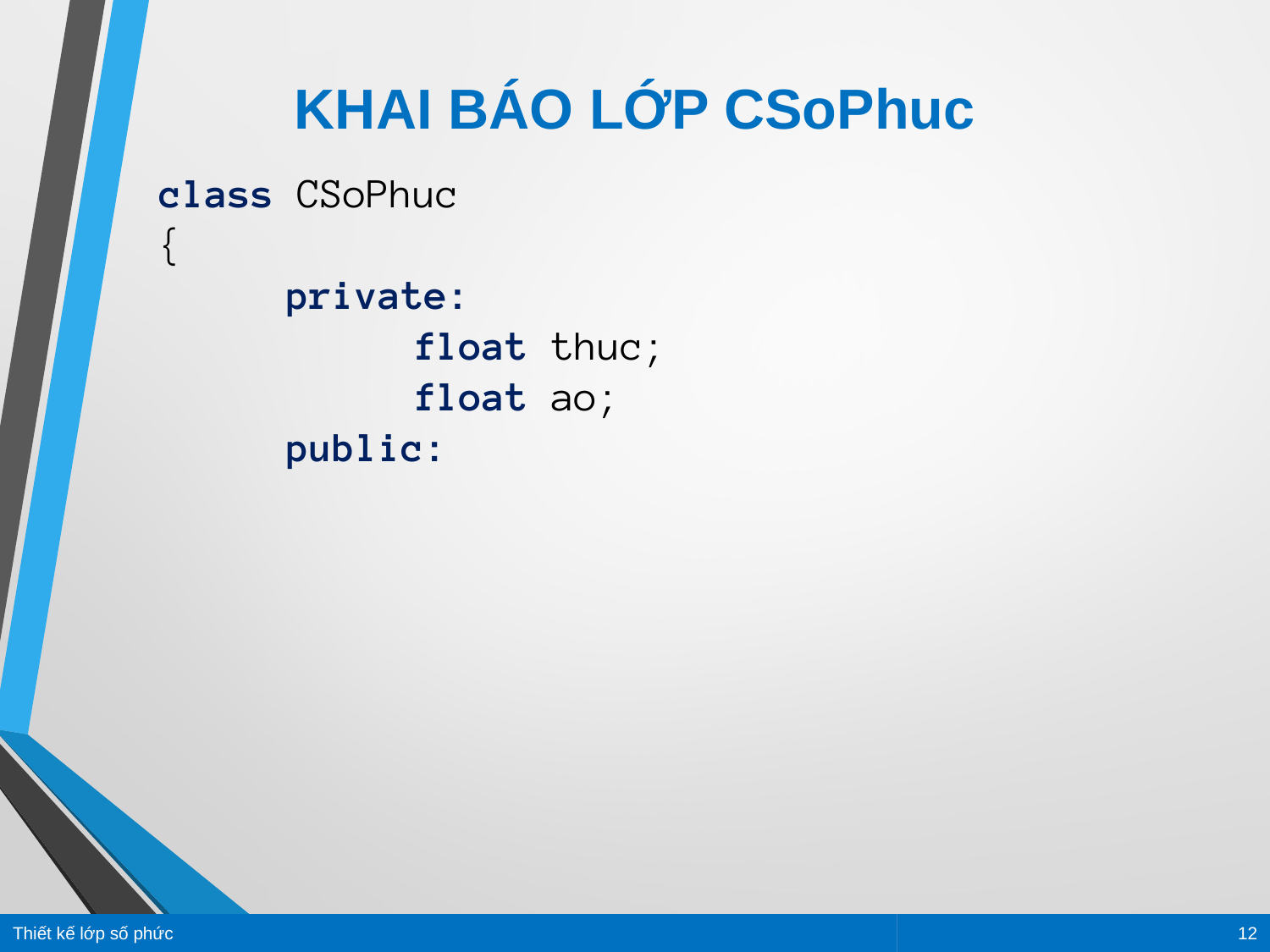

KHAI BÁO LỚP CSoPhuc
class CSoPhuc
{
	private:
		float thuc;
		float ao;
	public:
Thiết kế lớp số phức
12